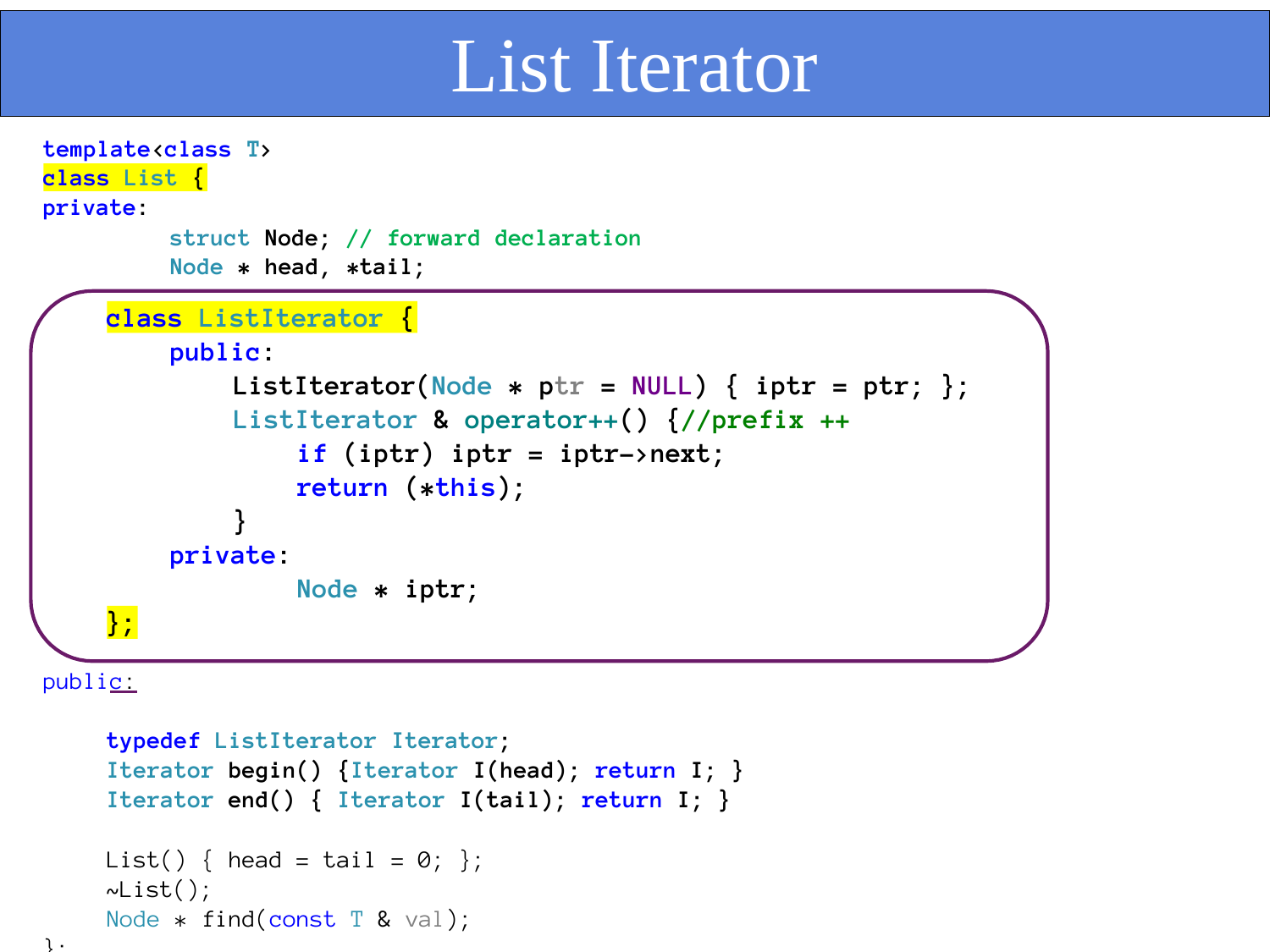

# List Iterator
template<class T>
class List {
private:
struct Node; // forward declaration
Node * head, *tail;

class ListIterator {
public:
ListIterator(Node * ptr = NULL) { iptr = ptr; }; ListIterator & operator++() {//prefix ++
if (iptr) iptr = iptr->next; return (*this);
}
private:
Node * iptr;
};

public:
typedef ListIterator Iterator;
Iterator begin() {Iterator I(head); return I; } Iterator end() { Iterator I(tail); return I; }

List() { head = tail = 0; };
~List();
Node * find(const T & val);
};